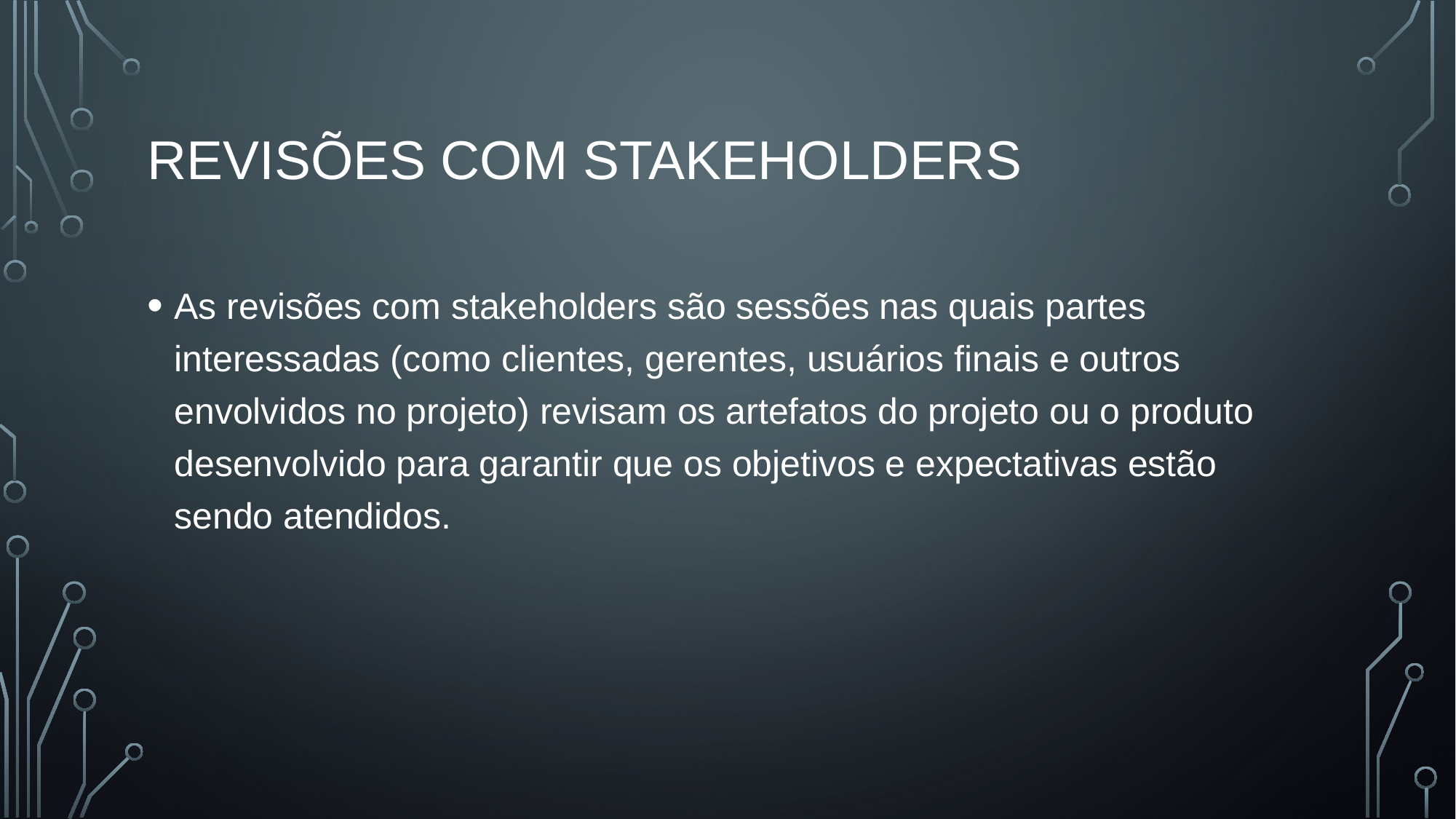

# Revisões com Stakeholders
As revisões com stakeholders são sessões nas quais partes interessadas (como clientes, gerentes, usuários finais e outros envolvidos no projeto) revisam os artefatos do projeto ou o produto desenvolvido para garantir que os objetivos e expectativas estão sendo atendidos.